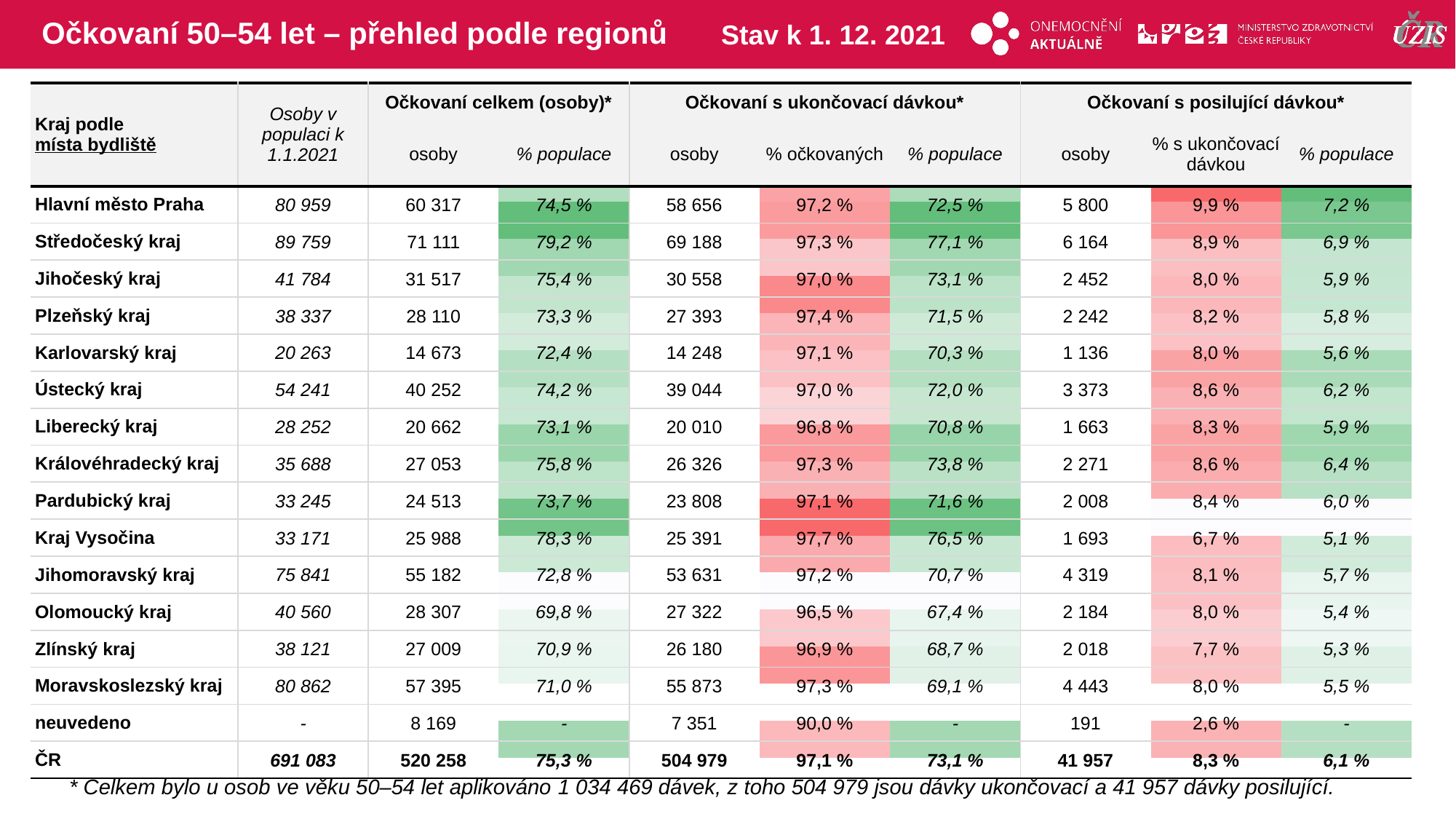

# Očkovaní 50–54 let – přehled podle regionů
Stav k 1. 12. 2021
| Kraj podle místa bydliště | Osoby v populaci k 1.1.2021 | Očkovaní celkem (osoby)\* |  | Očkovaní s ukončovací dávkou\* |  |  | Očkovaní s posilující dávkou\* |  |  |
| --- | --- | --- | --- | --- | --- | --- | --- | --- | --- |
|  |  | osoby | % populace | osoby | % očkovaných | % populace | osoby | % s ukončovací dávkou | % populace |
| Hlavní město Praha | 80 959 | 60 317 | 74,5 % | 58 656 | 97,2 % | 72,5 % | 5 800 | 9,9 % | 7,2 % |
| Středočeský kraj | 89 759 | 71 111 | 79,2 % | 69 188 | 97,3 % | 77,1 % | 6 164 | 8,9 % | 6,9 % |
| Jihočeský kraj | 41 784 | 31 517 | 75,4 % | 30 558 | 97,0 % | 73,1 % | 2 452 | 8,0 % | 5,9 % |
| Plzeňský kraj | 38 337 | 28 110 | 73,3 % | 27 393 | 97,4 % | 71,5 % | 2 242 | 8,2 % | 5,8 % |
| Karlovarský kraj | 20 263 | 14 673 | 72,4 % | 14 248 | 97,1 % | 70,3 % | 1 136 | 8,0 % | 5,6 % |
| Ústecký kraj | 54 241 | 40 252 | 74,2 % | 39 044 | 97,0 % | 72,0 % | 3 373 | 8,6 % | 6,2 % |
| Liberecký kraj | 28 252 | 20 662 | 73,1 % | 20 010 | 96,8 % | 70,8 % | 1 663 | 8,3 % | 5,9 % |
| Královéhradecký kraj | 35 688 | 27 053 | 75,8 % | 26 326 | 97,3 % | 73,8 % | 2 271 | 8,6 % | 6,4 % |
| Pardubický kraj | 33 245 | 24 513 | 73,7 % | 23 808 | 97,1 % | 71,6 % | 2 008 | 8,4 % | 6,0 % |
| Kraj Vysočina | 33 171 | 25 988 | 78,3 % | 25 391 | 97,7 % | 76,5 % | 1 693 | 6,7 % | 5,1 % |
| Jihomoravský kraj | 75 841 | 55 182 | 72,8 % | 53 631 | 97,2 % | 70,7 % | 4 319 | 8,1 % | 5,7 % |
| Olomoucký kraj | 40 560 | 28 307 | 69,8 % | 27 322 | 96,5 % | 67,4 % | 2 184 | 8,0 % | 5,4 % |
| Zlínský kraj | 38 121 | 27 009 | 70,9 % | 26 180 | 96,9 % | 68,7 % | 2 018 | 7,7 % | 5,3 % |
| Moravskoslezský kraj | 80 862 | 57 395 | 71,0 % | 55 873 | 97,3 % | 69,1 % | 4 443 | 8,0 % | 5,5 % |
| neuvedeno | - | 8 169 | - | 7 351 | 90,0 % | - | 191 | 2,6 % | - |
| ČR | 691 083 | 520 258 | 75,3 % | 504 979 | 97,1 % | 73,1 % | 41 957 | 8,3 % | 6,1 % |
|  |  |  |  |  |  |  |  |  |
| --- | --- | --- | --- | --- | --- | --- | --- | --- |
|  |  |  |  |  |  |  |  |  |
|  |  |  |  |  |  |  |  |  |
|  |  |  |  |  |  |  |  |  |
|  |  |  |  |  |  |  |  |  |
|  |  |  |  |  |  |  |  |  |
|  |  |  |  |  |  |  |  |  |
|  |  |  |  |  |  |  |  |  |
|  |  |  |  |  |  |  |  |  |
|  |  |  |  |  |  |  |  |  |
|  |  |  |  |  |  |  |  |  |
|  |  |  |  |  |  |  |  |  |
|  |  |  |  |  |  |  |  |  |
|  |  |  |  |  |  |  |  |  |
|  |  |  |  |  |  |  |  |  |
|  |  |  |  |  |  |  |  |  |
* Celkem bylo u osob ve věku 50–54 let aplikováno 1 034 469 dávek, z toho 504 979 jsou dávky ukončovací a 41 957 dávky posilující.